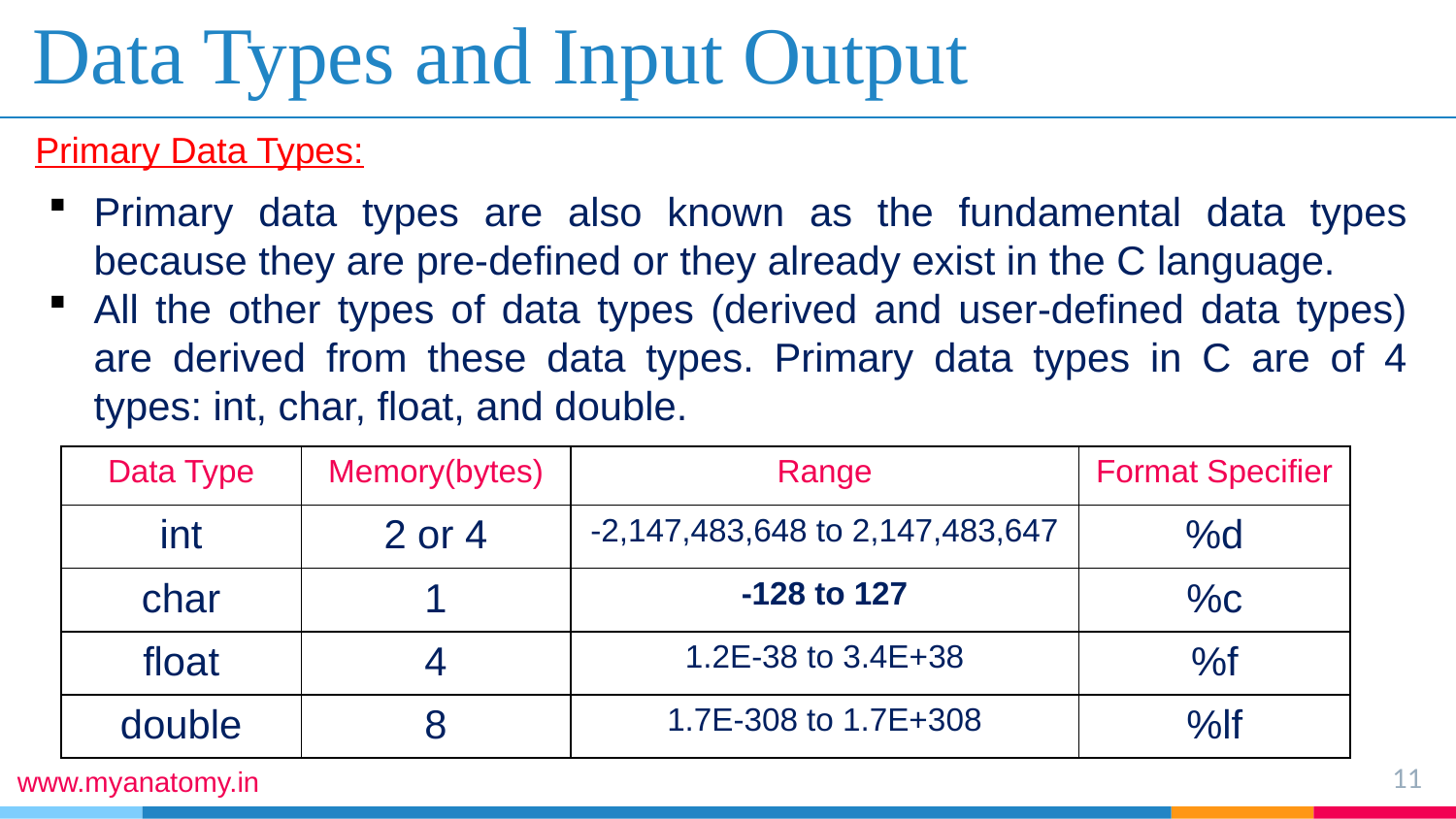

# Data Types and Input Output
Primary Data Types:
Primary data types are also known as the fundamental data types because they are pre-defined or they already exist in the C language.
All the other types of data types (derived and user-defined data types) are derived from these data types. Primary data types in C are of 4 types: int, char, float, and double.
| Data Type | Memory(bytes) | Range | Format Specifier |
| --- | --- | --- | --- |
| int | 2 or 4 | -2,147,483,648 to 2,147,483,647 | %d |
| char | 1 | -128 to 127 | %c |
| float | 4 | 1.2E-38 to 3.4E+38 | %f |
| double | 8 | 1.7E-308 to 1.7E+308 | %lf |
11
www.myanatomy.in